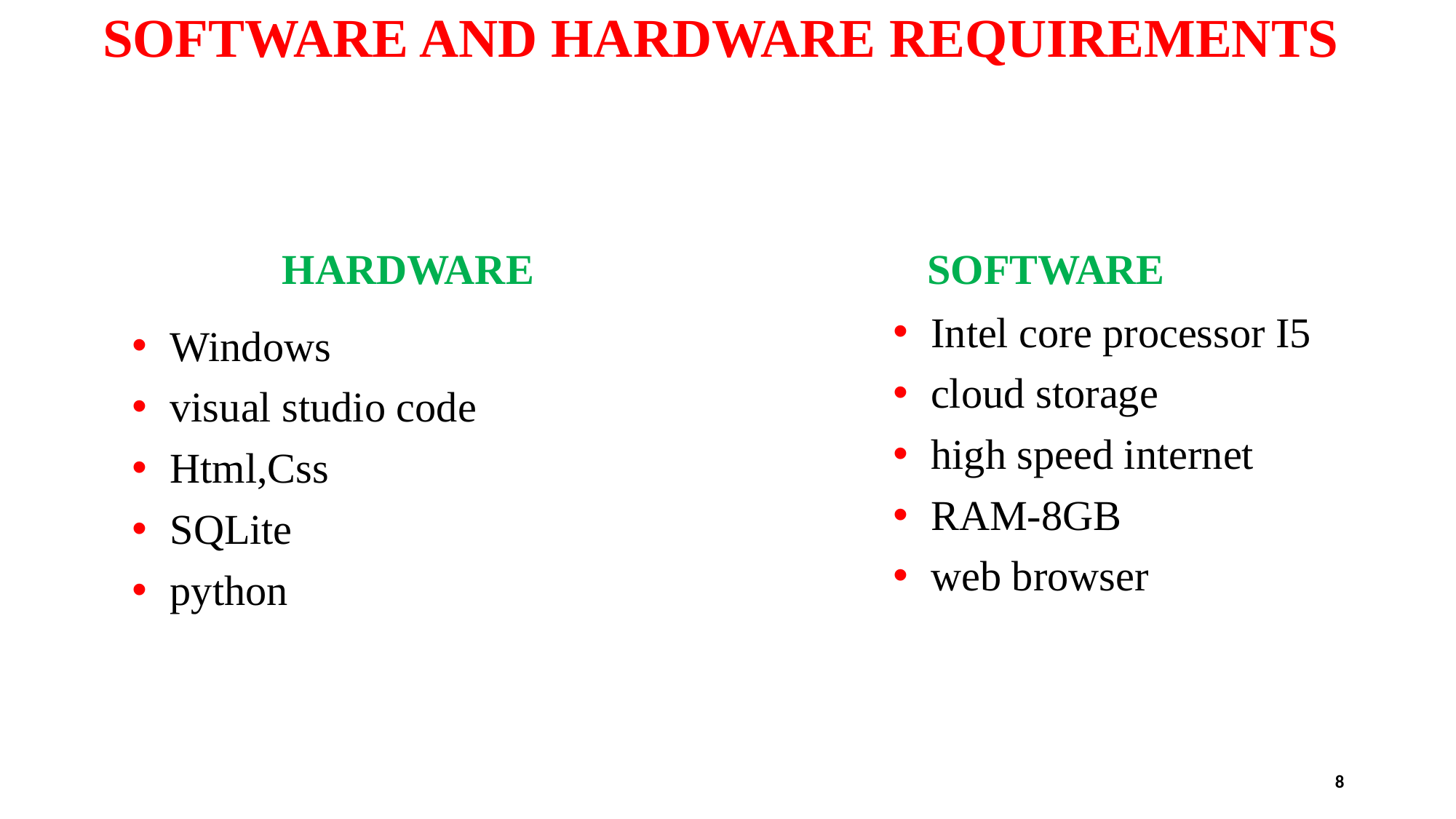

# SOFTWARE AND HARDWARE REQUIREMENTS
HARDWARE
SOFTWARE
 Intel core processor I5
 cloud storage
 high speed internet
 RAM-8GB
 web browser
 Windows
 visual studio code
 Html,Css
 SQLite
 python
8